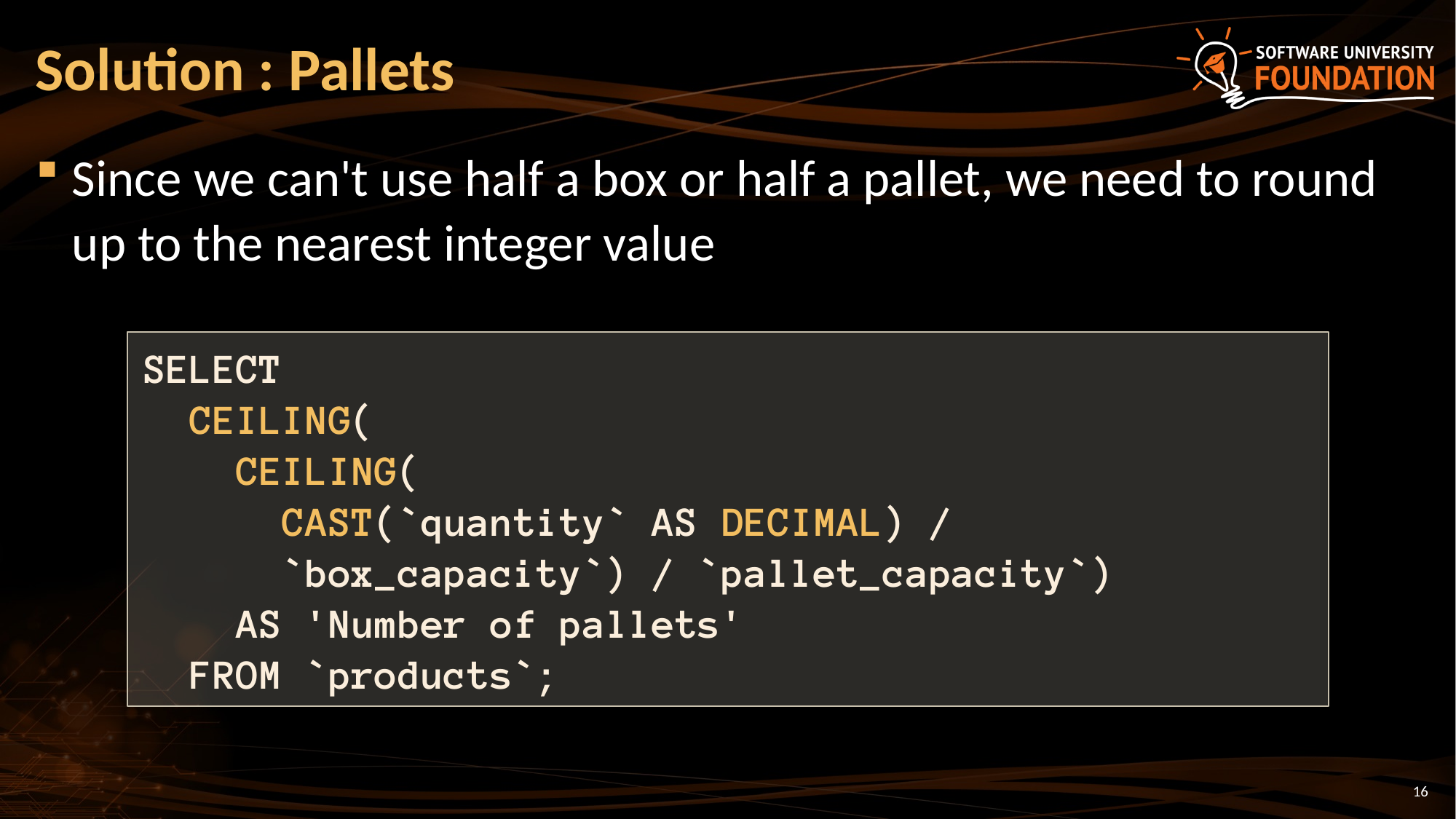

# Solution : Pallets
Since we can't use half a box or half a pallet, we need to round up to the nearest integer value
SELECT
  CEILING(
    CEILING(
      CAST(`quantity` AS DECIMAL) /
      `box_capacity`) / `pallet_capacity`)
    AS 'Number of pallets'
  FROM `products`;
16